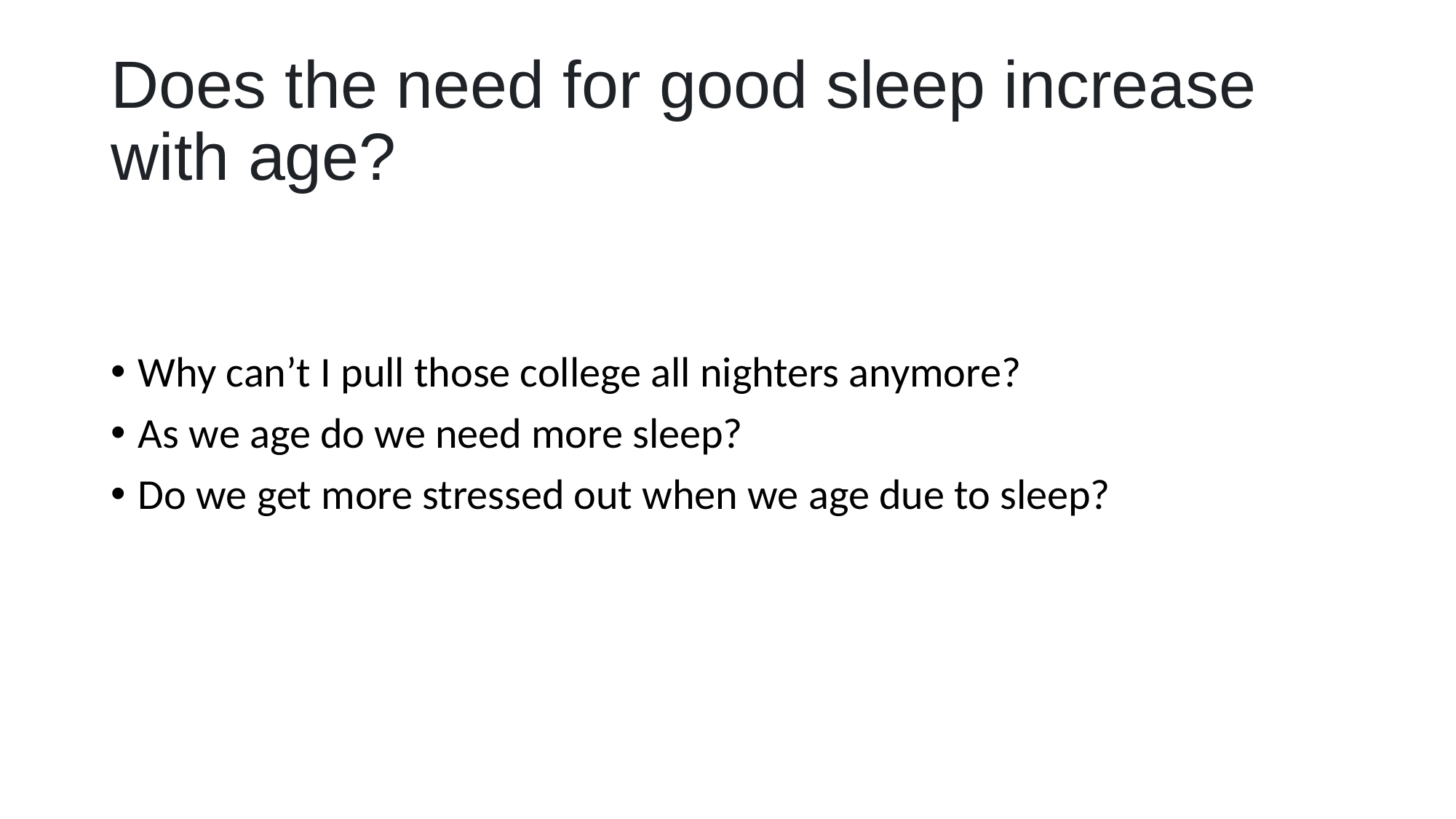

# Does the need for good sleep increase with age?

Why can’t I pull those college all nighters anymore?
As we age do we need more sleep?
Do we get more stressed out when we age due to sleep?